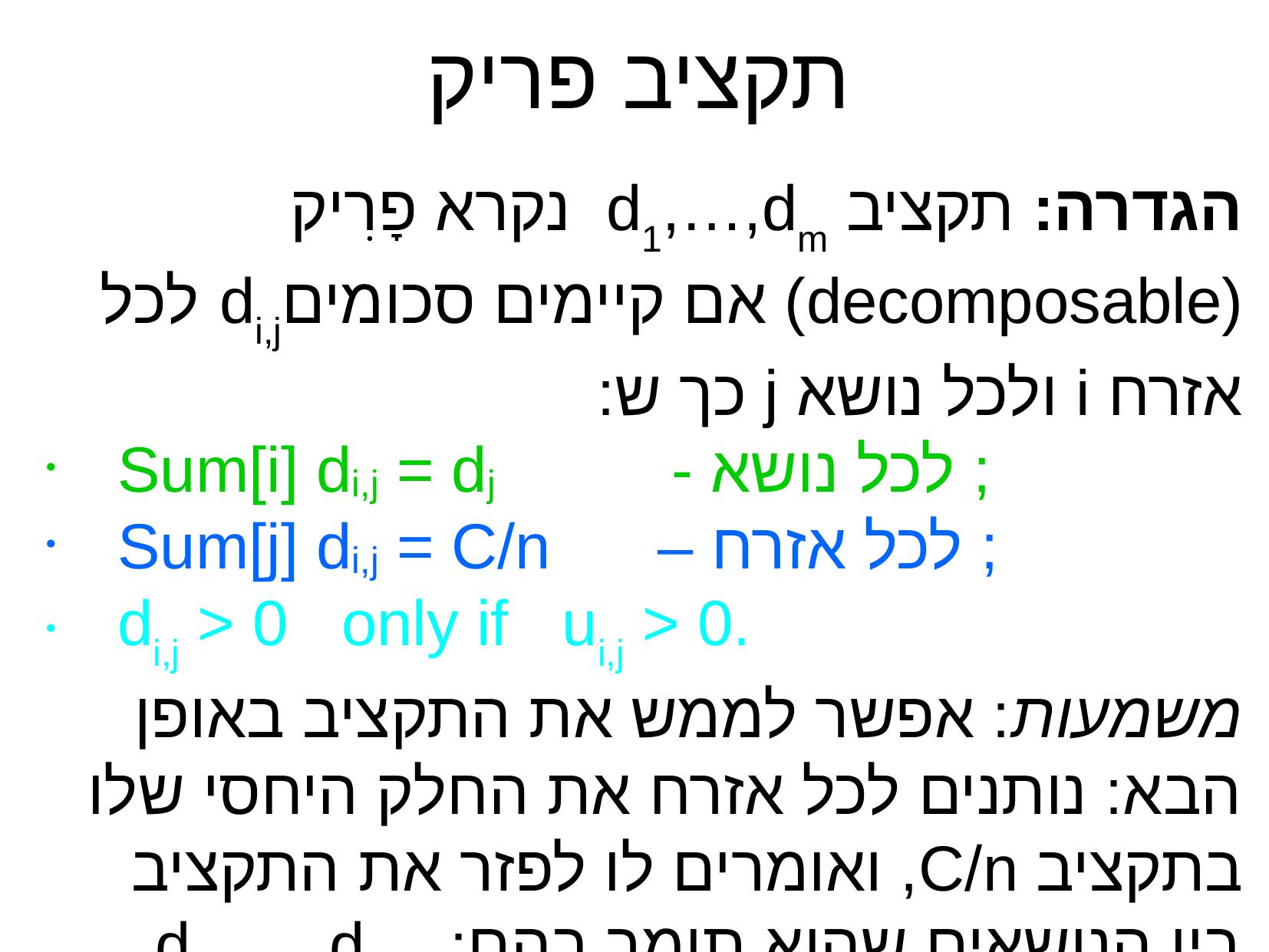

תקציב פריק

הגדרה: תקציב d1,…,dm  נקרא פָרִיק (decomposable) אם קיימים סכומיםdi,j  לכל אזרח i ולכל נושא j כך ש:
Sum[i] di,j = dj                 - לכל נושא ;
Sum[j] di,j = C/n      – לכל אזרח ;
di,j > 0   only if   ui,j > 0.
משמעות: אפשר לממש את התקציב באופן הבא: נותנים לכל אזרח את החלק היחסי שלו בתקציב C/n, ואומרים לו לפזר את התקציב בין הנושאים שהוא תומך בהם:  di,1,…,di,m.